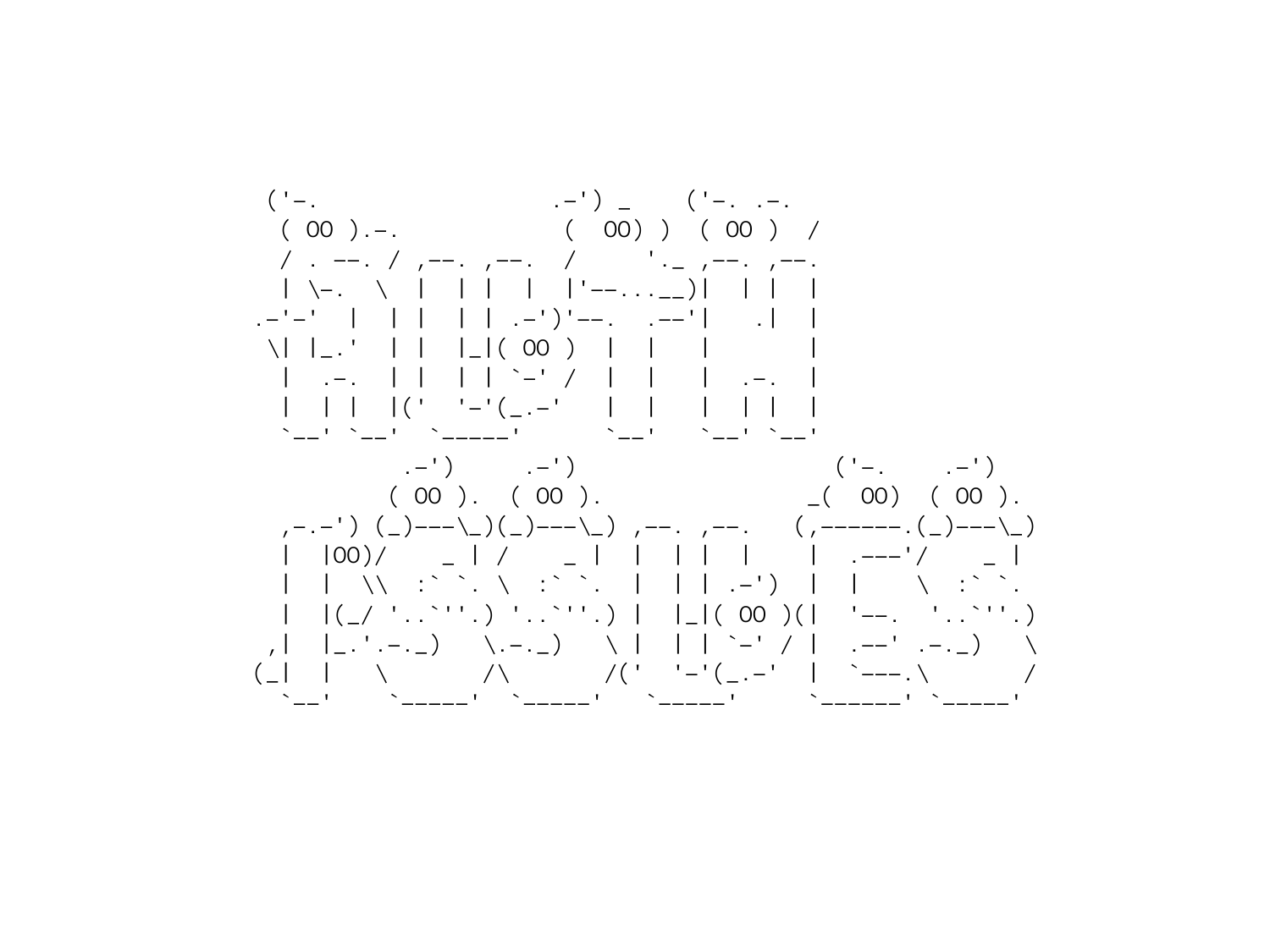

# ('-.                 .-') _    ('-. .-. ( OO ).-.            (  OO) )  ( OO )  / / . --. / ,--. ,--.  /     '._ ,--. ,--. | \-.  \  |  | |  |  |'--...__)|  | |  | .-'-'  |  | |  | | .-')'--.  .--'|   .|  | \| |_.'  | |  |_|( OO )  |  |   |       | |  .-.  | |  | | `-' /  |  |   |  .-.  | |  | |  |('  '-'(_.-'   |  |   |  | |  | `--' `--'  `-----'      `--'   `--' `--' .-')     .-')                   ('-.    .-') ( OO ).  ( OO ).               _(  OO)  ( OO ). ,-.-') (_)---\_)(_)---\_) ,--. ,--.   (,------.(_)---\_) |  |OO)/    _ | /    _ |  |  | |  |    |  .---'/    _ | |  |  \\  :` `. \  :` `.  |  | | .-')  |  |    \  :` `. |  |(_/ '..`''.) '..`''.) |  |_|( OO )(|  '--.  '..`''.) ,|  |_.'.-._)   \.-._)   \ |  | | `-' / |  .--' .-._)   \ (_|  |   \       /\       /('  '-'(_.-'  |  `---.\       / `--'    `-----'  `-----'   `-----'     `------' `-----'